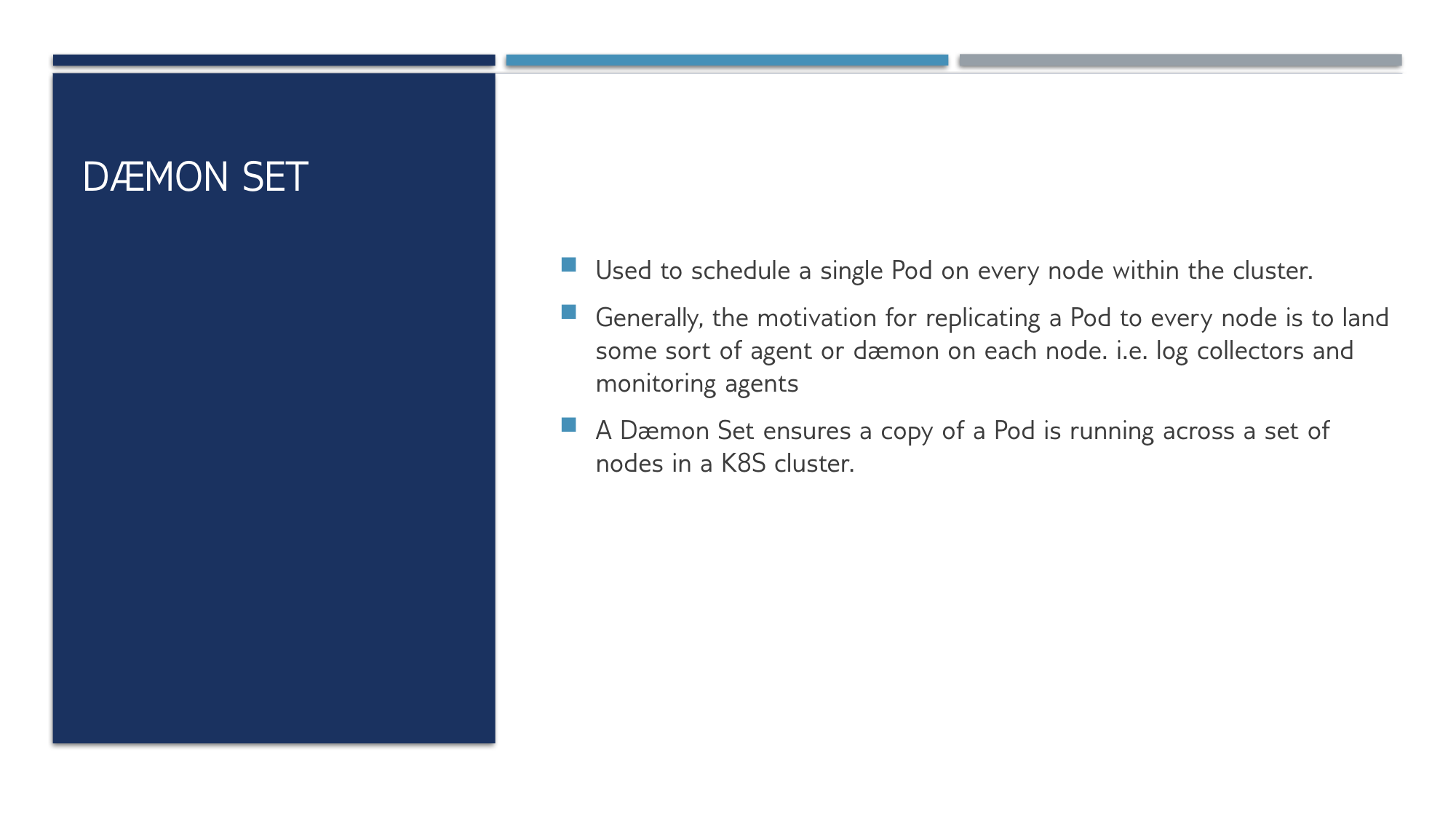

# Daemon set
Used to schedule a single Pod on every node within the cluster.
Generally, the motivation for replicating a Pod to every node is to land some sort of agent or daemon on each node. i.e. log collectors and monitoring agents
A Daemon Set ensures a copy of a Pod is running across a set of nodes in a K8S cluster.